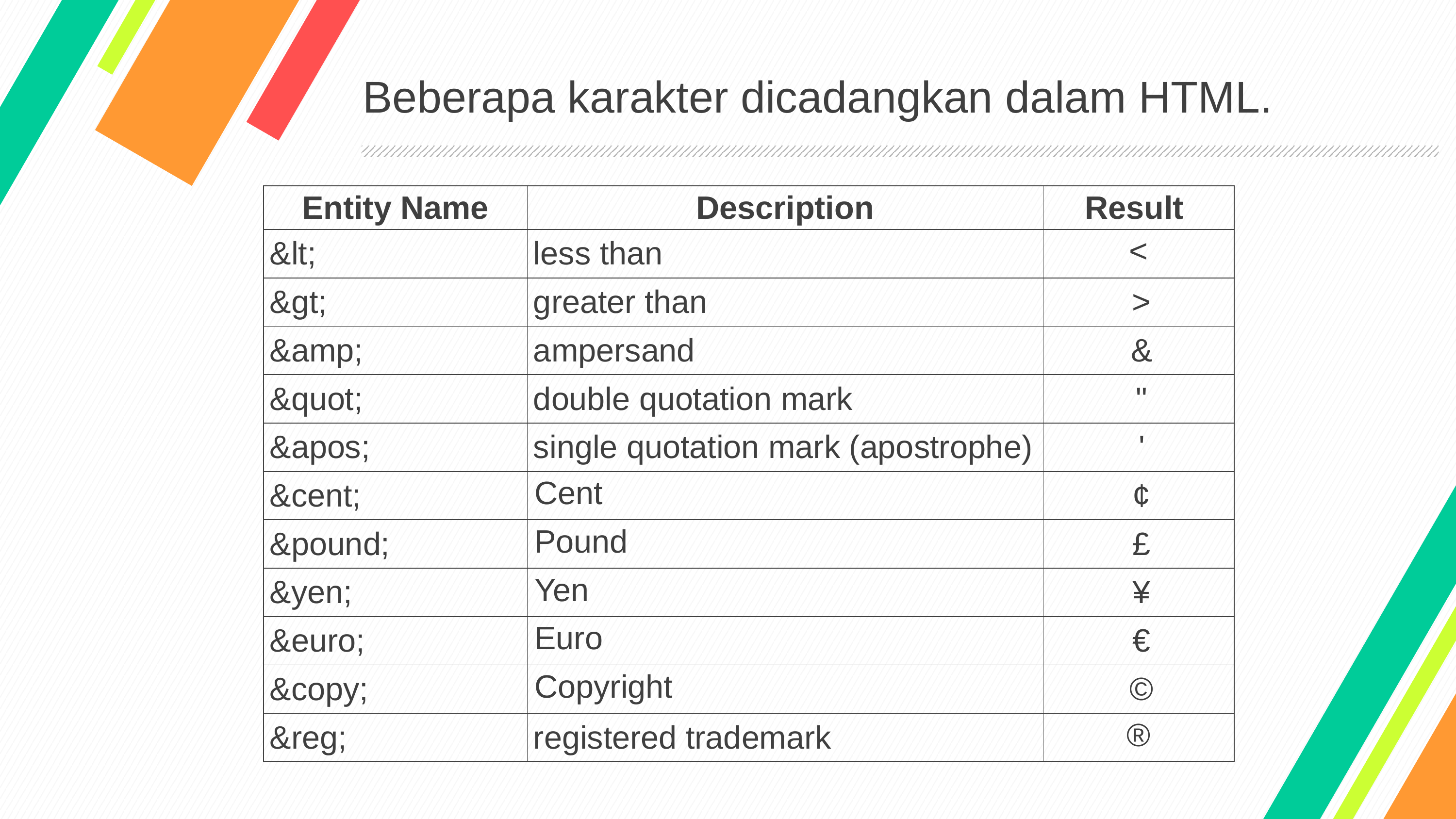

# Beberapa karakter dicadangkan dalam HTML.
| Entity Name | Description | Result |
| --- | --- | --- |
| &lt; | less than | < |
| &gt; | greater than | > |
| &amp; | ampersand | & |
| &quot; | double quotation mark | " |
| &apos; | single quotation mark (apostrophe) | ' |
| &cent; | Cent | ¢ |
| &pound; | Pound | £ |
| &yen; | Yen | ¥ |
| &euro; | Euro | € |
| &copy; | Copyright | © |
| &reg; | registered trademark | ® |